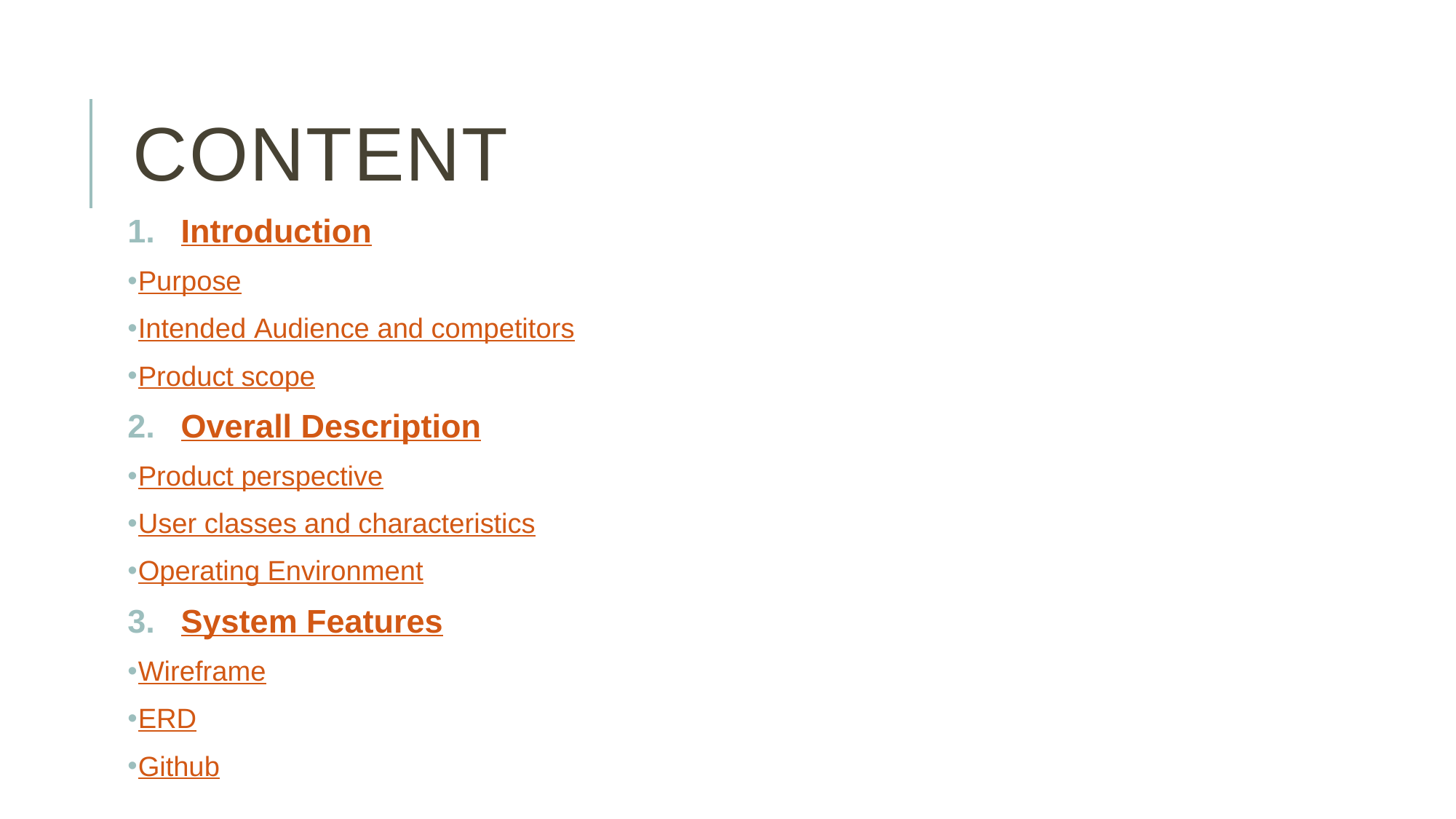

# content
Introduction
Purpose
Intended Audience and competitors
Product scope
Overall Description
Product perspective
User classes and characteristics
Operating Environment
System Features
Wireframe
ERD
Github